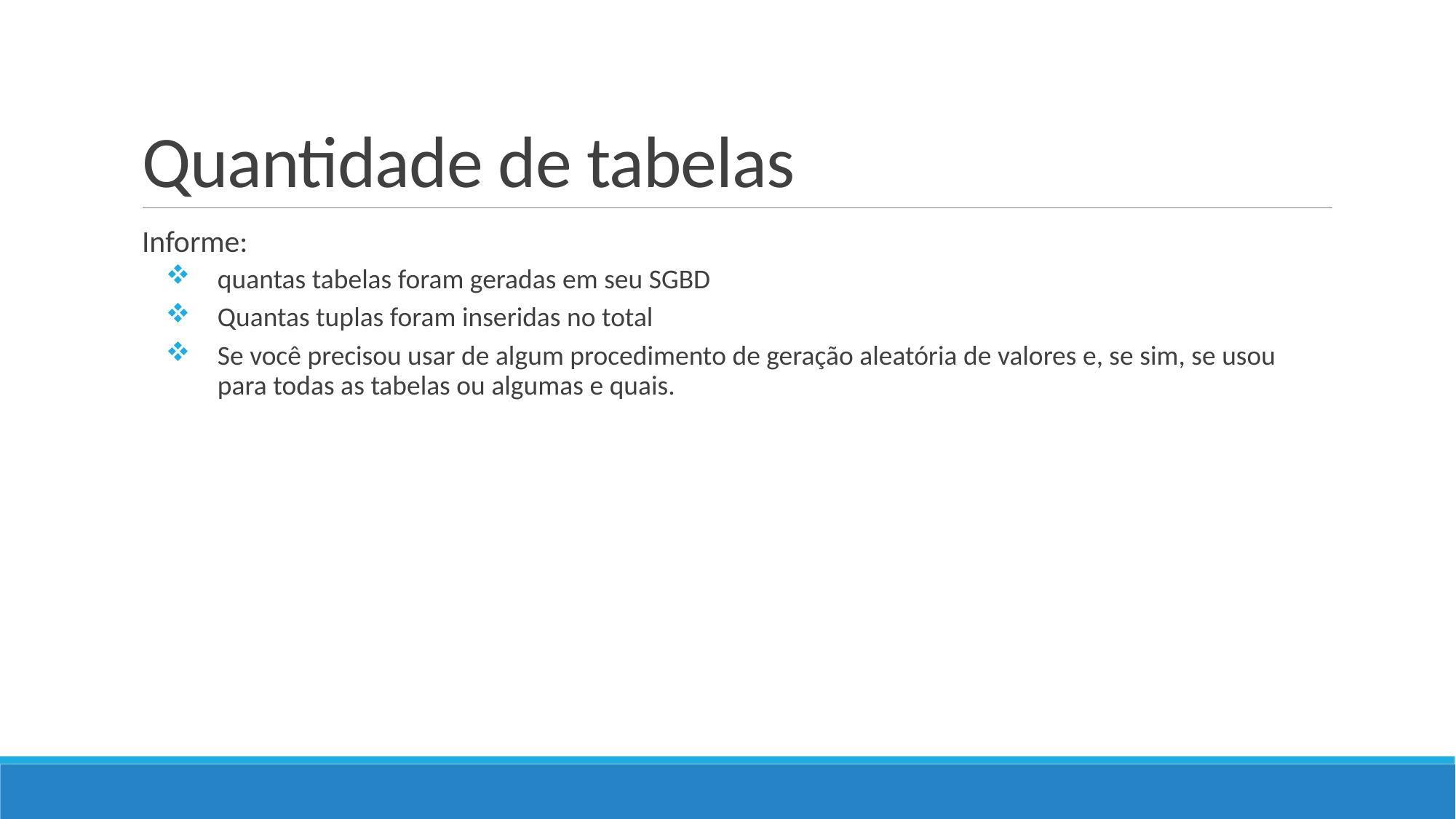

# Quantidade de tabelas
Informe:
quantas tabelas foram geradas em seu SGBD
Quantas tuplas foram inseridas no total
Se você precisou usar de algum procedimento de geração aleatória de valores e, se sim, se usou para todas as tabelas ou algumas e quais.